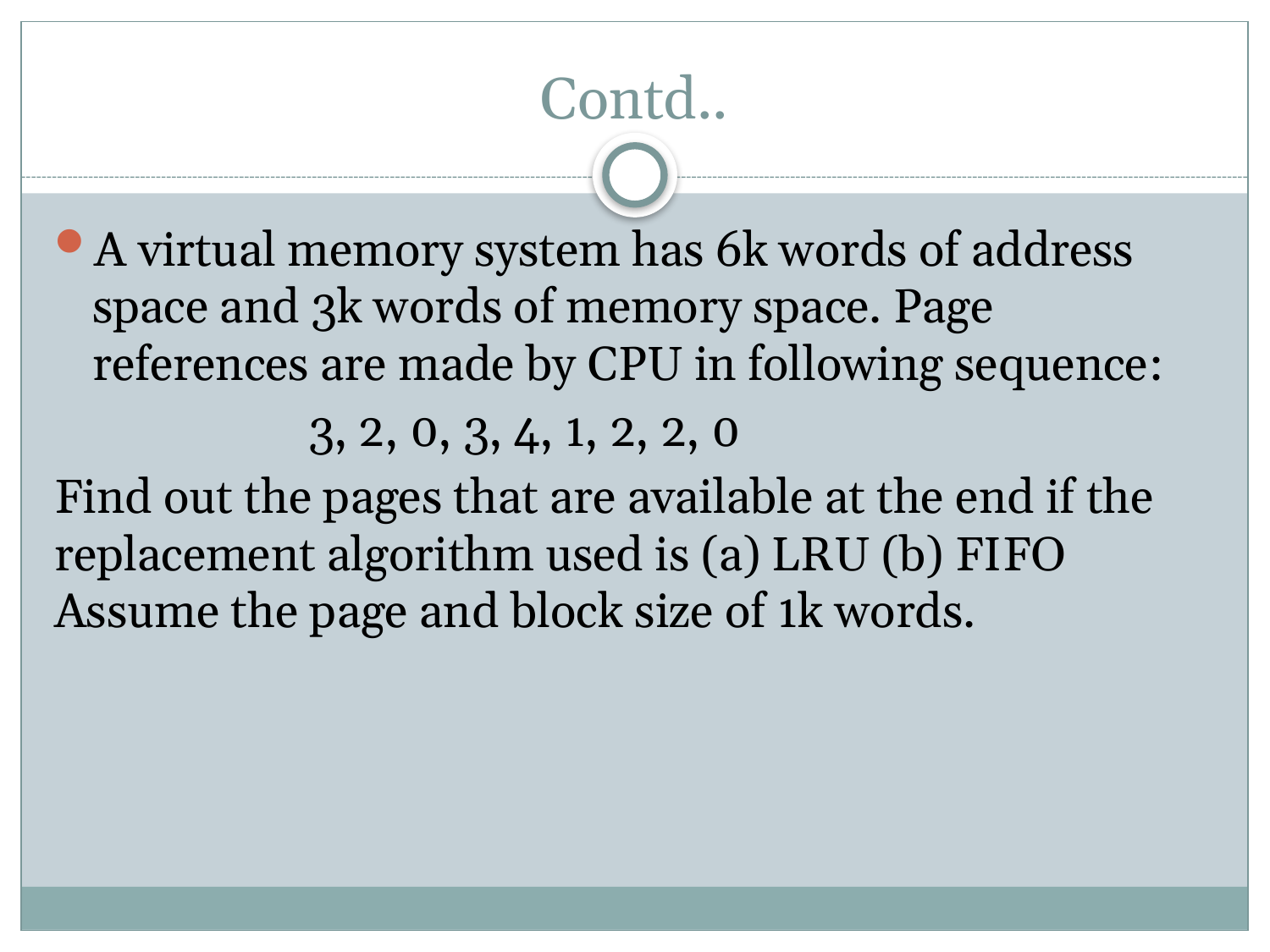

# Contd..
A virtual memory system has 6k words of address space and 3k words of memory space. Page references are made by CPU in following sequence:
		3, 2, 0, 3, 4, 1, 2, 2, 0
Find out the pages that are available at the end if the replacement algorithm used is (a) LRU (b) FIFO Assume the page and block size of 1k words.